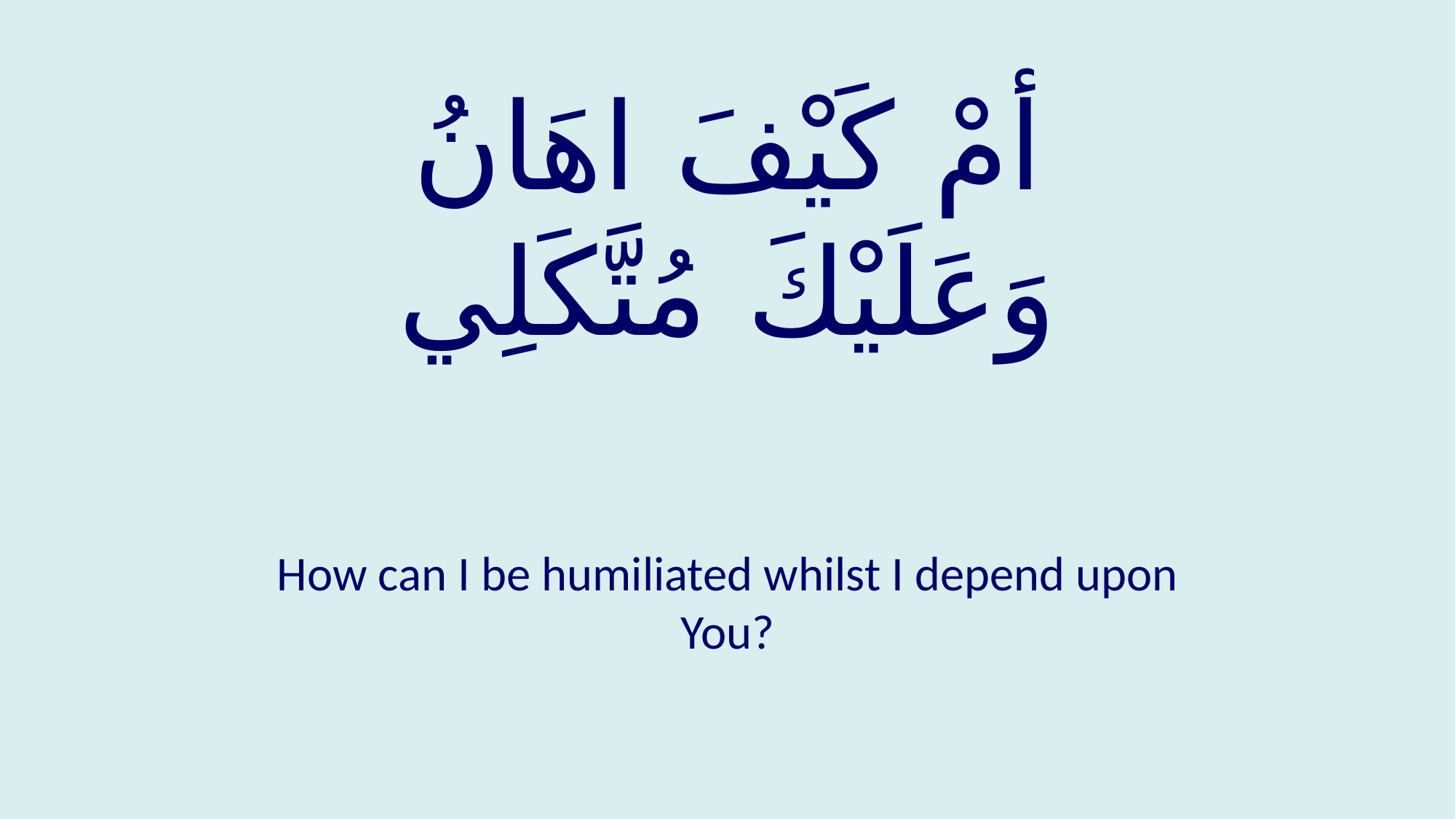

# أمْ كَيْفَ اهَانُ وَعَلَيْكَ مُتَّكَلِي
How can I be humiliated whilst I depend upon You?